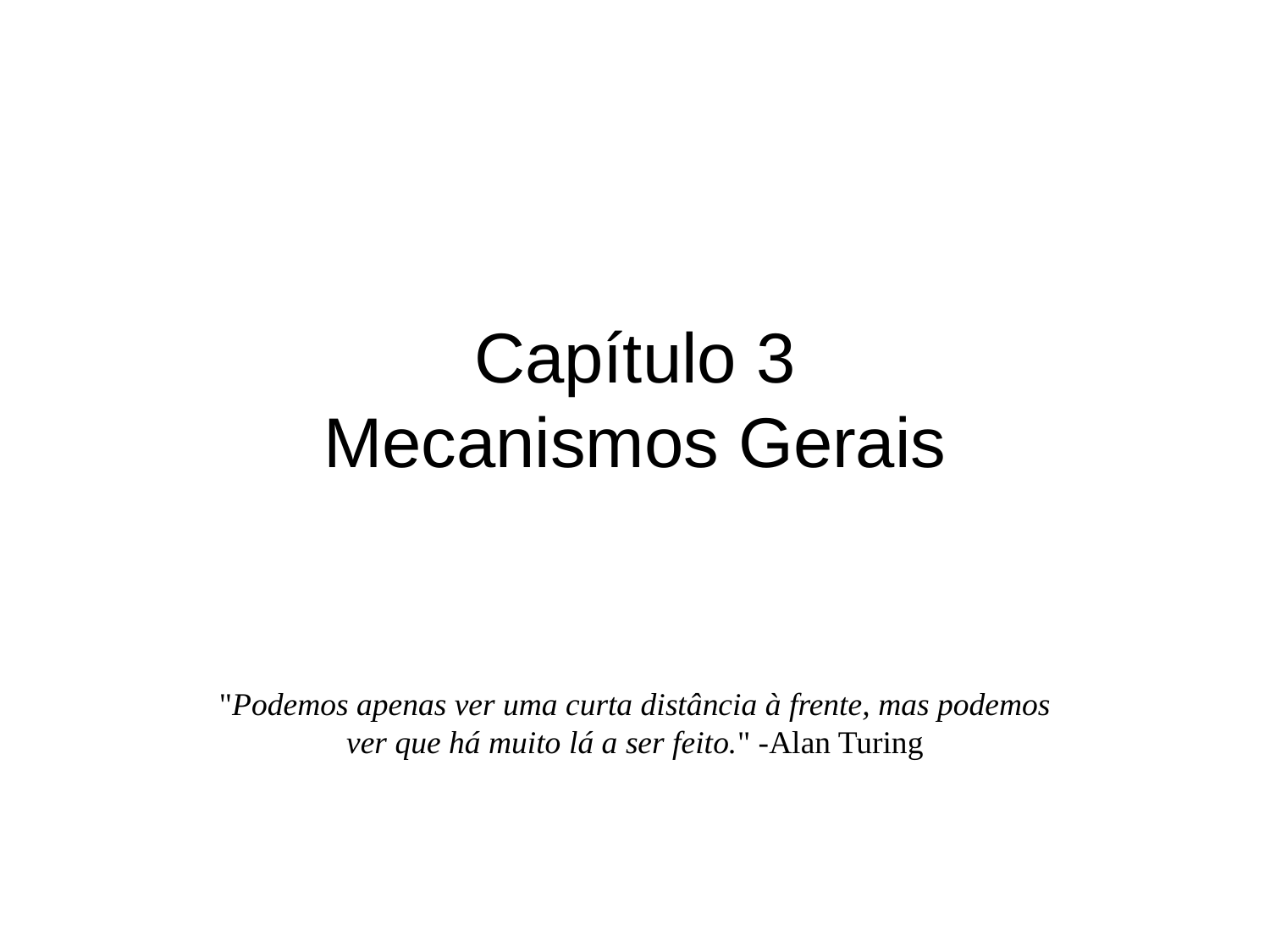

# Capítulo 3 Mecanismos Gerais
"Podemos apenas ver uma curta distância à frente, mas podemos ver que há muito lá a ser feito." -Alan Turing